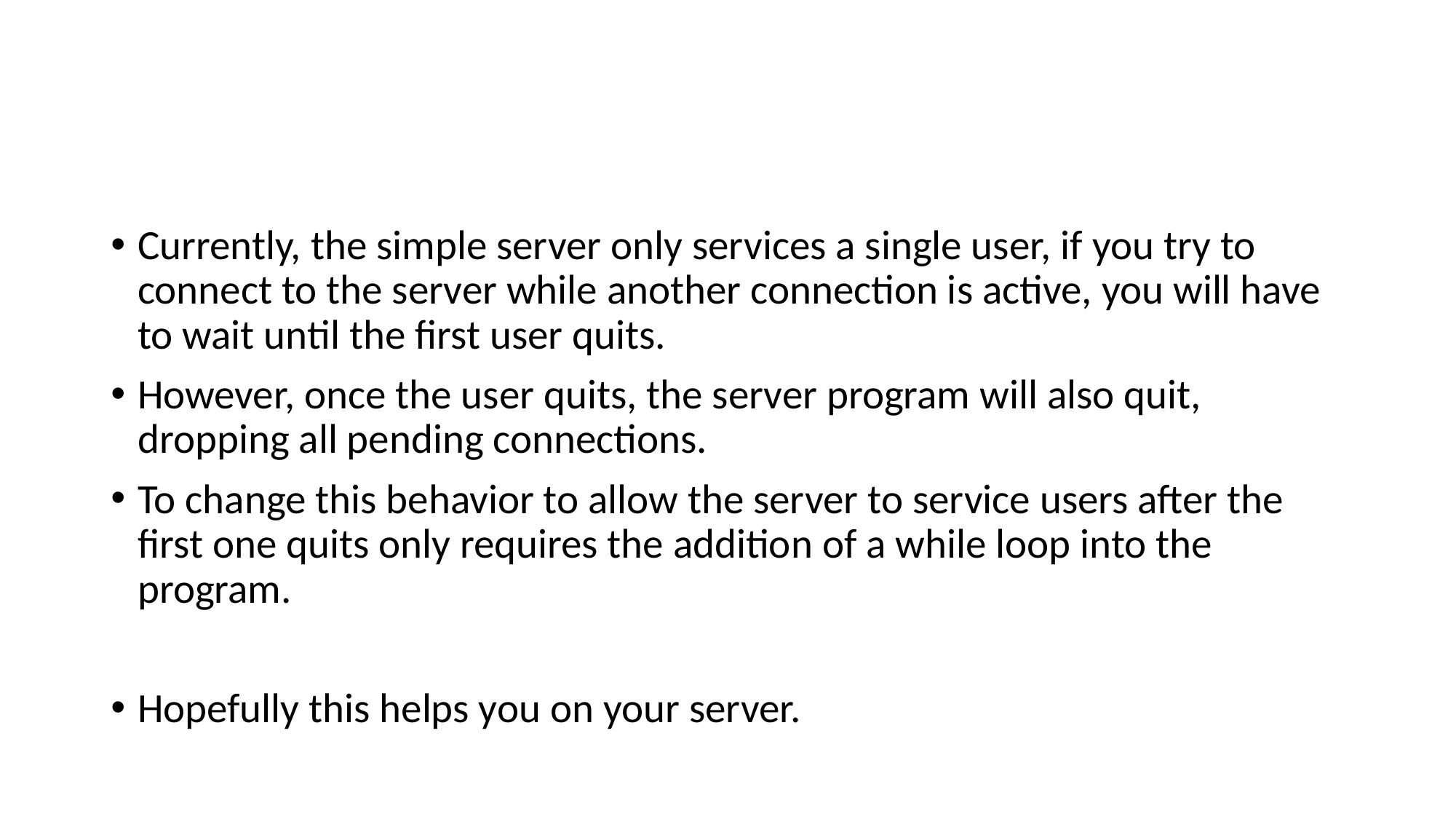

#
Currently, the simple server only services a single user, if you try to connect to the server while another connection is active, you will have to wait until the first user quits.
However, once the user quits, the server program will also quit, dropping all pending connections.
To change this behavior to allow the server to service users after the first one quits only requires the addition of a while loop into the program.

Hopefully this helps you on your server.